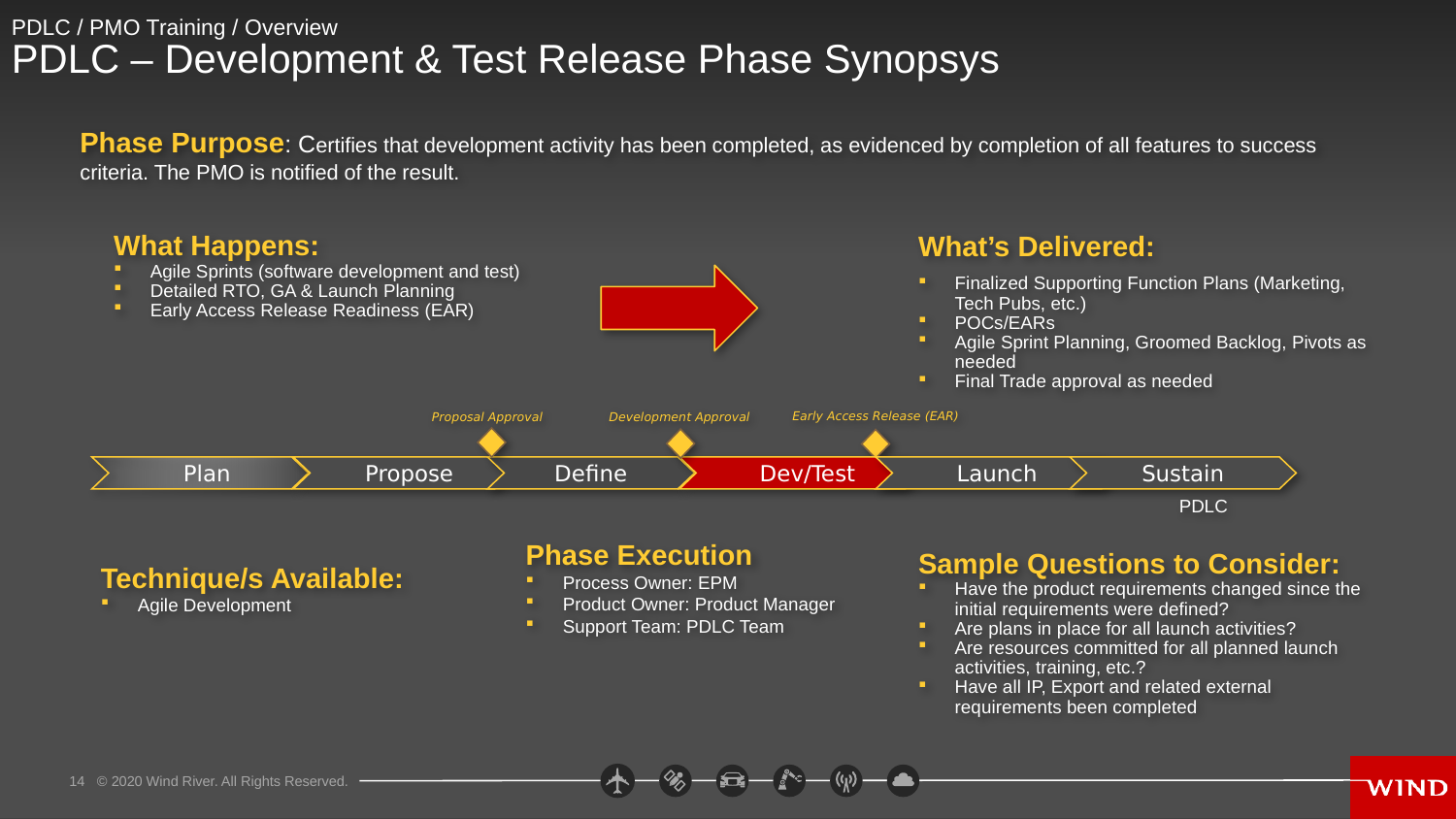

# PDLC / PMO Training / Overview PDLC – Development & Test Release Phase Synopsys
Phase Purpose: Certifies that development activity has been completed, as evidenced by completion of all features to success criteria. The PMO is notified of the result.
What Happens:
Agile Sprints (software development and test)
Detailed RTO, GA & Launch Planning
Early Access Release Readiness (EAR)
What’s Delivered:
Finalized Supporting Function Plans (Marketing, Tech Pubs, etc.)
POCs/EARs
Agile Sprint Planning, Groomed Backlog, Pivots as needed
Final Trade approval as needed

Early Access Release (EAR)
Development Approval
Proposal Approval

Define
  Dev/Test
Launch
Sustain
  Plan
  Propose
PDLC
Sample Questions to Consider:
Have the product requirements changed since the initial requirements were defined?
Are plans in place for all launch activities?
Are resources committed for all planned launch activities, training, etc.?
Have all IP, Export and related external requirements been completed
Phase Execution
Process Owner: EPM
Product Owner: Product Manager
Support Team: PDLC Team
Technique/s Available:
Agile Development